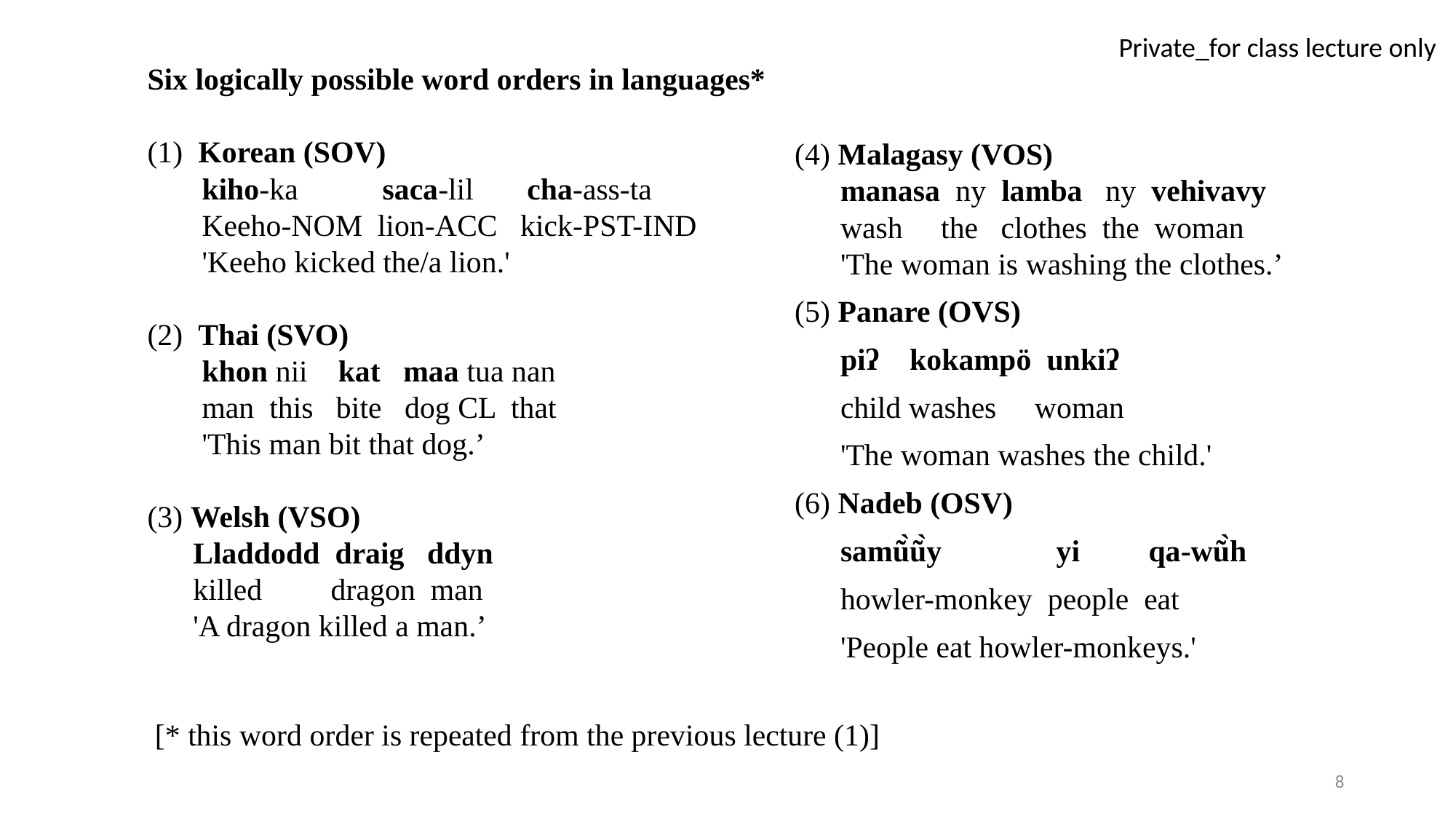

Six logically possible word orders in languages*

(1)  Korean (SOV)
kiho-ka           saca-lil       cha-ass-ta
Keeho-NOM  lion-ACC   kick-PST-IND
'Keeho kicked the/a lion.'

(2)  Thai (SVO)
khon nii    kat   maa tua nan
man  this   bite   dog CL  that
'This man bit that dog.’

(3) Welsh (VSO)
      Lladdodd  draig   ddyn
      killed         dragon  man
      'A dragon killed a man.’

 [* this word order is repeated from the previous lecture (1)]

(4) Malagasy (VOS)
      manasa  ny  lamba   ny  vehivavy
      wash     the   clothes  the  woman
      'The woman is washing the clothes.’
(5) Panare (OVS)
      piʔ    kokampö  unkiʔ
      child washes     woman
      'The woman washes the child.'
(6) Nadeb (OSV)
      samũ̀ũ̀y               yi         qa-wũ̀h
      howler-monkey  people  eat
      'People eat howler-monkeys.'

8